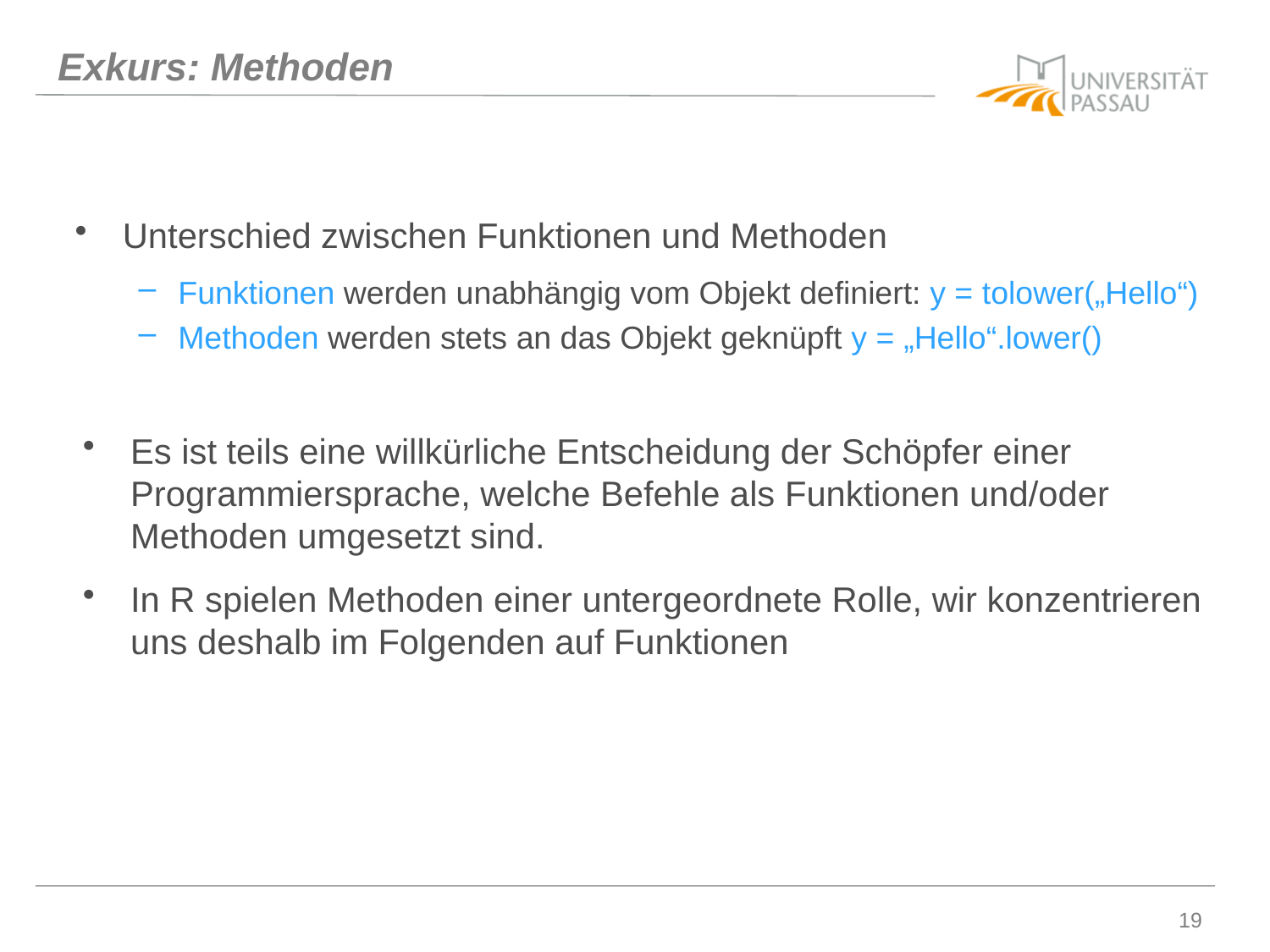

# Exkurs: Methoden
Unterschied zwischen Funktionen und Methoden
Funktionen werden unabhängig vom Objekt definiert: y = tolower(„Hello“)
Methoden werden stets an das Objekt geknüpft y = „Hello“.lower()

Es ist teils eine willkürliche Entscheidung der Schöpfer einer Programmiersprache, welche Befehle als Funktionen und/oder Methoden umgesetzt sind.
In R spielen Methoden einer untergeordnete Rolle, wir konzentrieren uns deshalb im Folgenden auf Funktionen

19